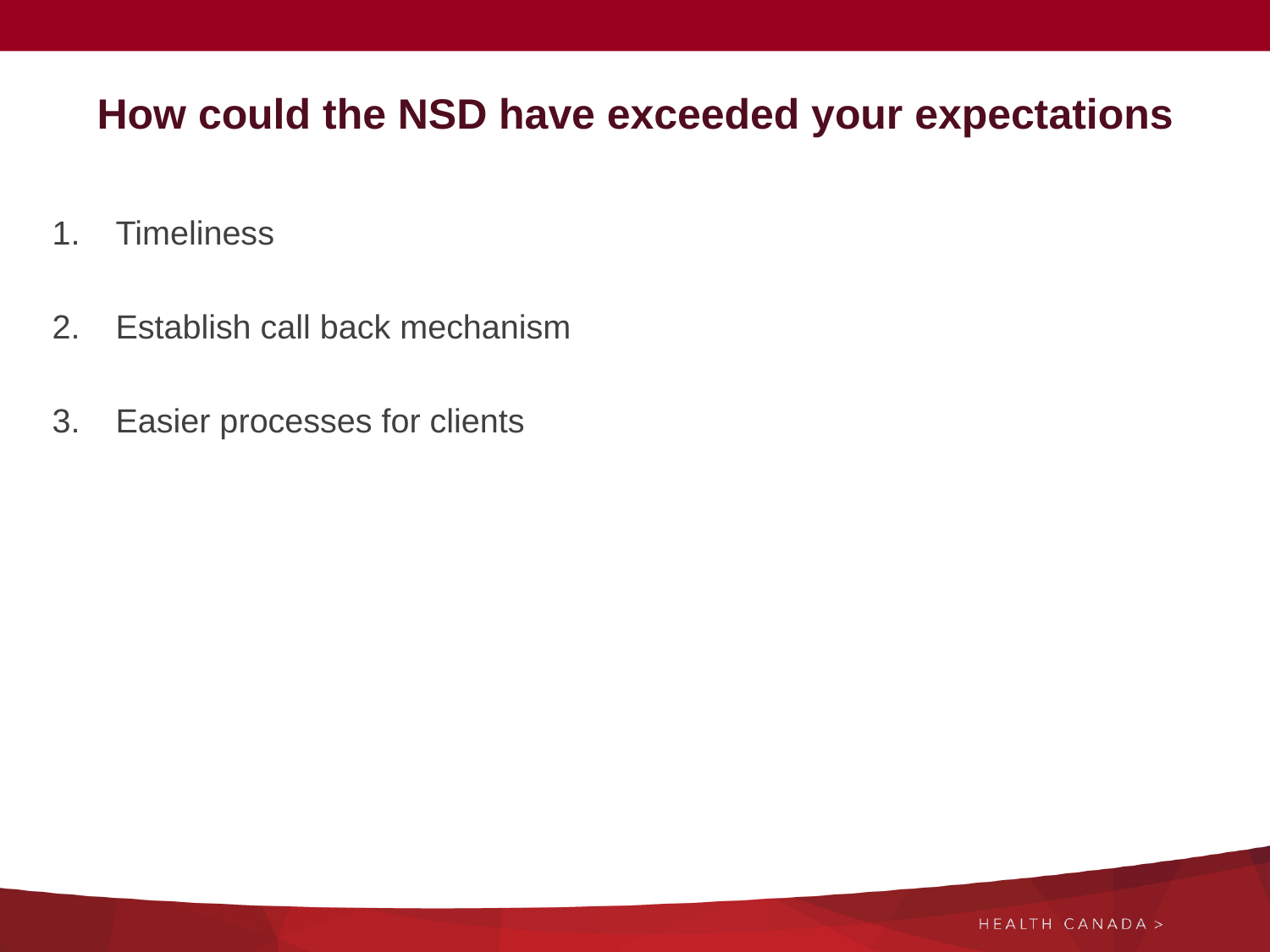

# How could the NSD have exceeded your expectations

Timeliness

Establish call back mechanism

Easier processes for clients